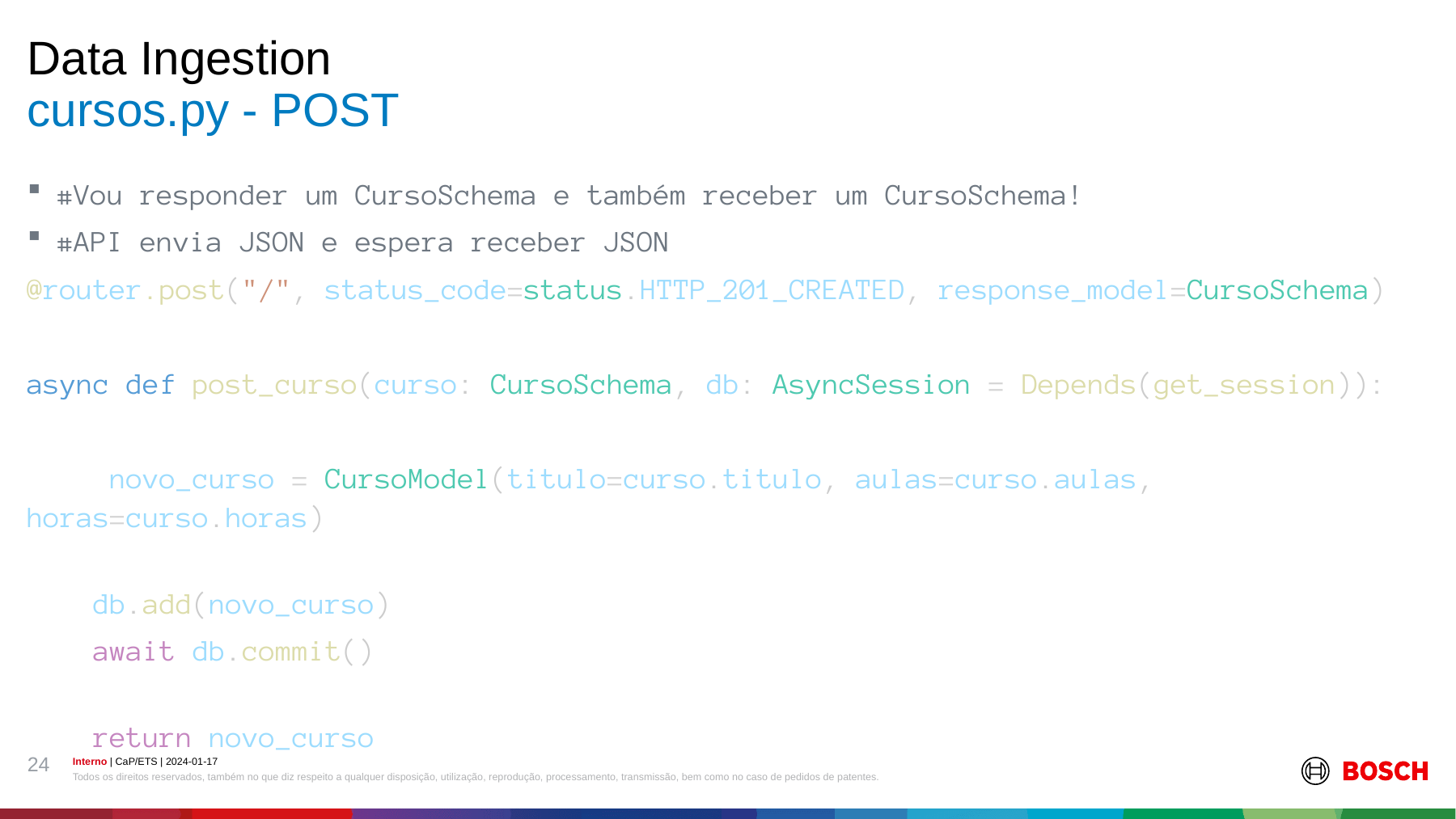

Data Ingestion
# cursos.py - POST
#Vou responder um CursoSchema e também receber um CursoSchema!
#API envia JSON e espera receber JSON
@router.post("/", status_code=status.HTTP_201_CREATED, response_model=CursoSchema)

async def post_curso(curso: CursoSchema, db: AsyncSession = Depends(get_session)):

     novo_curso = CursoModel(titulo=curso.titulo, aulas=curso.aulas, horas=curso.horas)
    db.add(novo_curso)
    await db.commit()
    return novo_curso

24